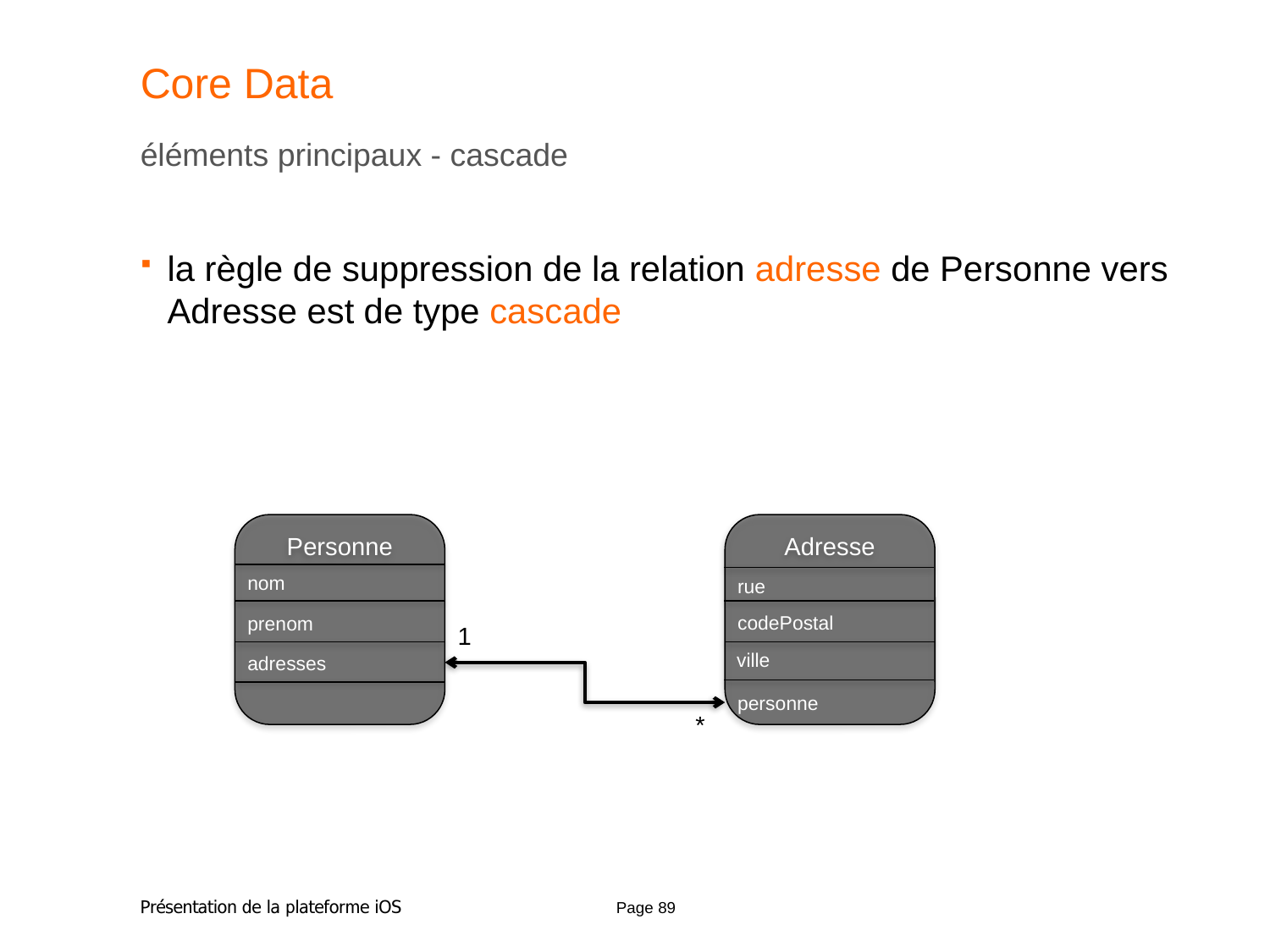

# Core Data
éléments principaux - cascade

la règle de suppression de la relation adresse de Personne vers Adresse est de type cascade
Personne
nom
prenom
adresses
Adresse
rue
codePostal
ville
personne
1
*
Présentation de la plateforme iOS